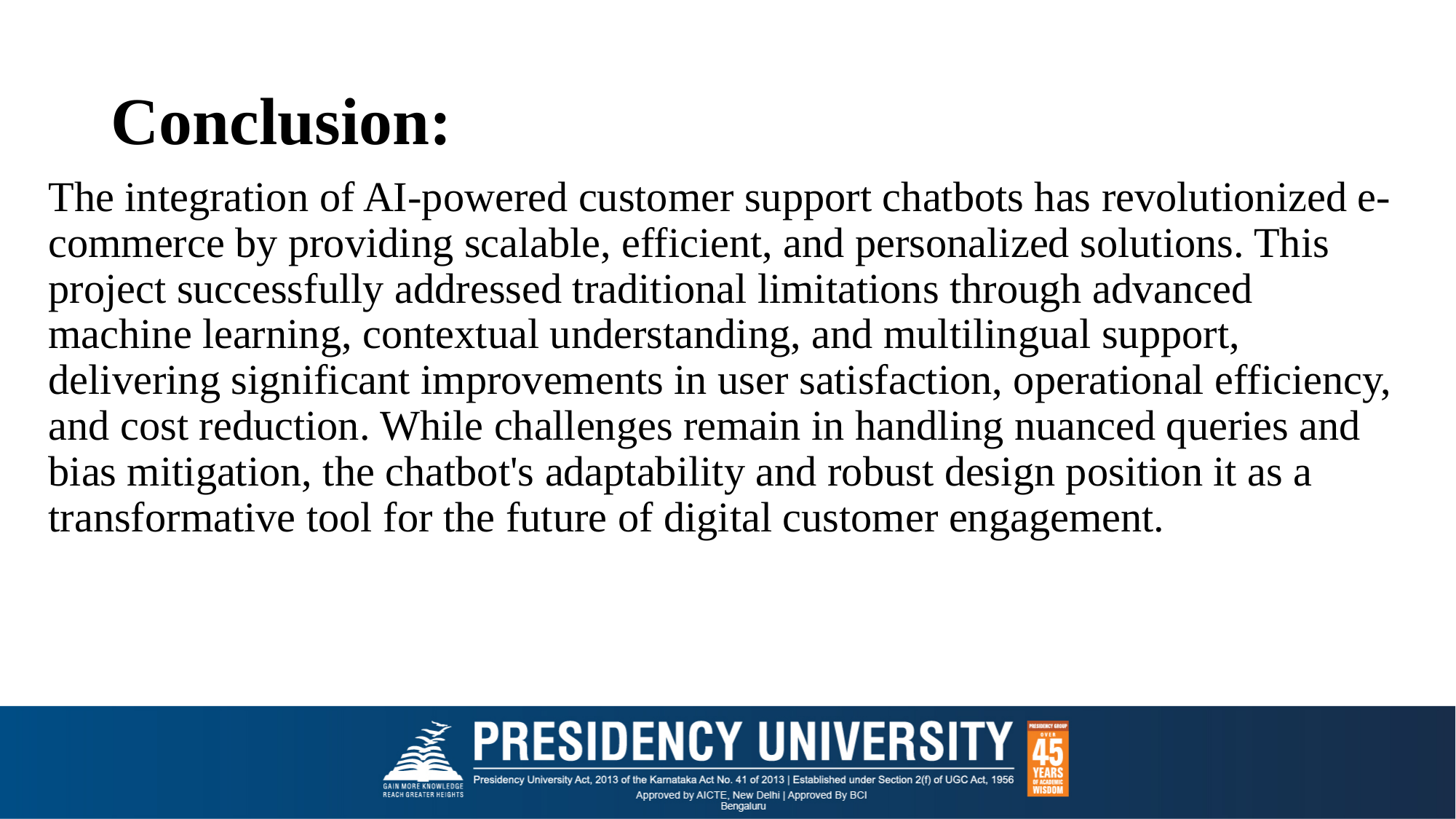

# Conclusion:
The integration of AI-powered customer support chatbots has revolutionized e-commerce by providing scalable, efficient, and personalized solutions. This project successfully addressed traditional limitations through advanced machine learning, contextual understanding, and multilingual support, delivering significant improvements in user satisfaction, operational efficiency, and cost reduction. While challenges remain in handling nuanced queries and bias mitigation, the chatbot's adaptability and robust design position it as a transformative tool for the future of digital customer engagement.